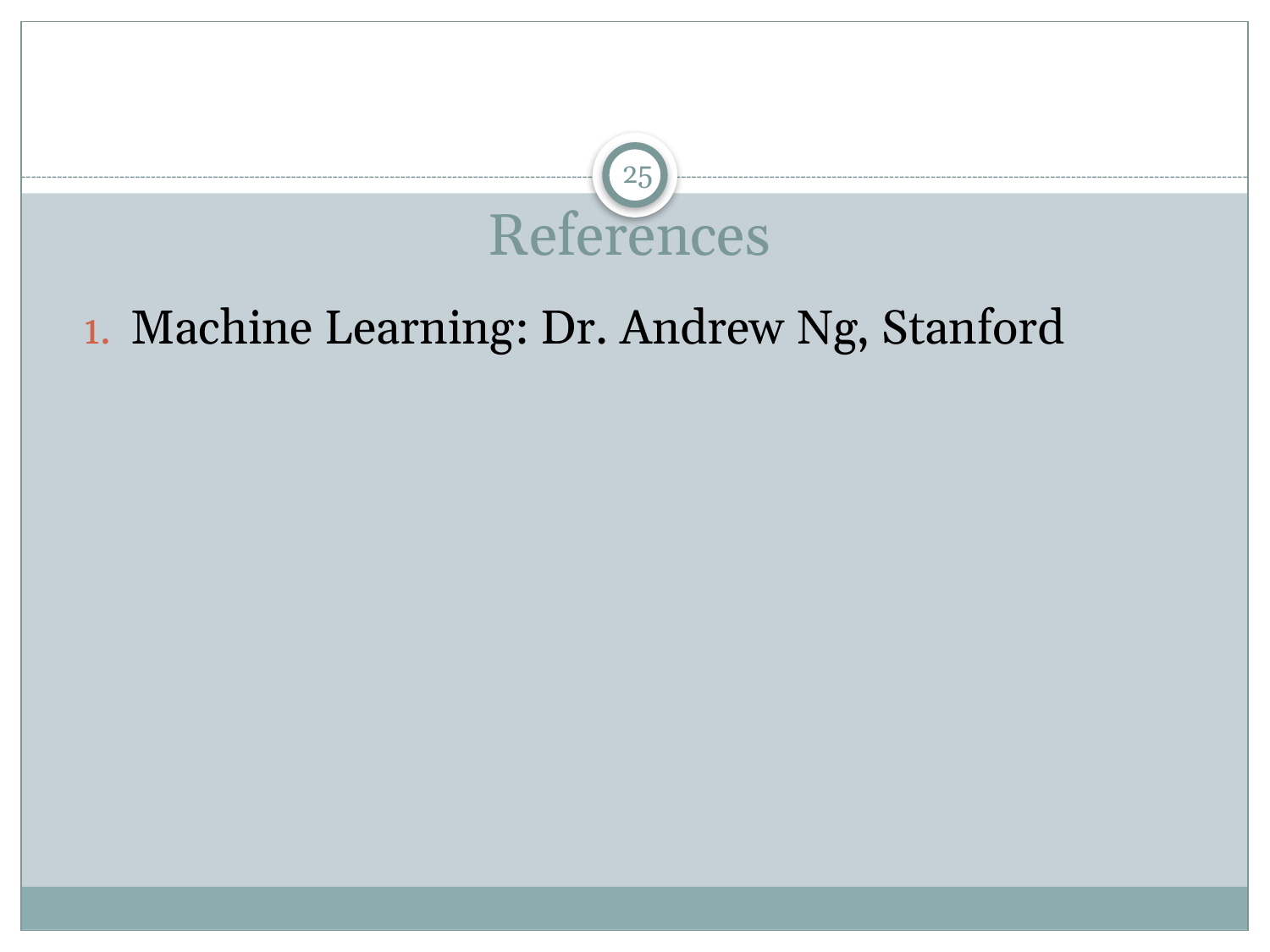

25
# References
Machine Learning: Dr. Andrew Ng, Stanford